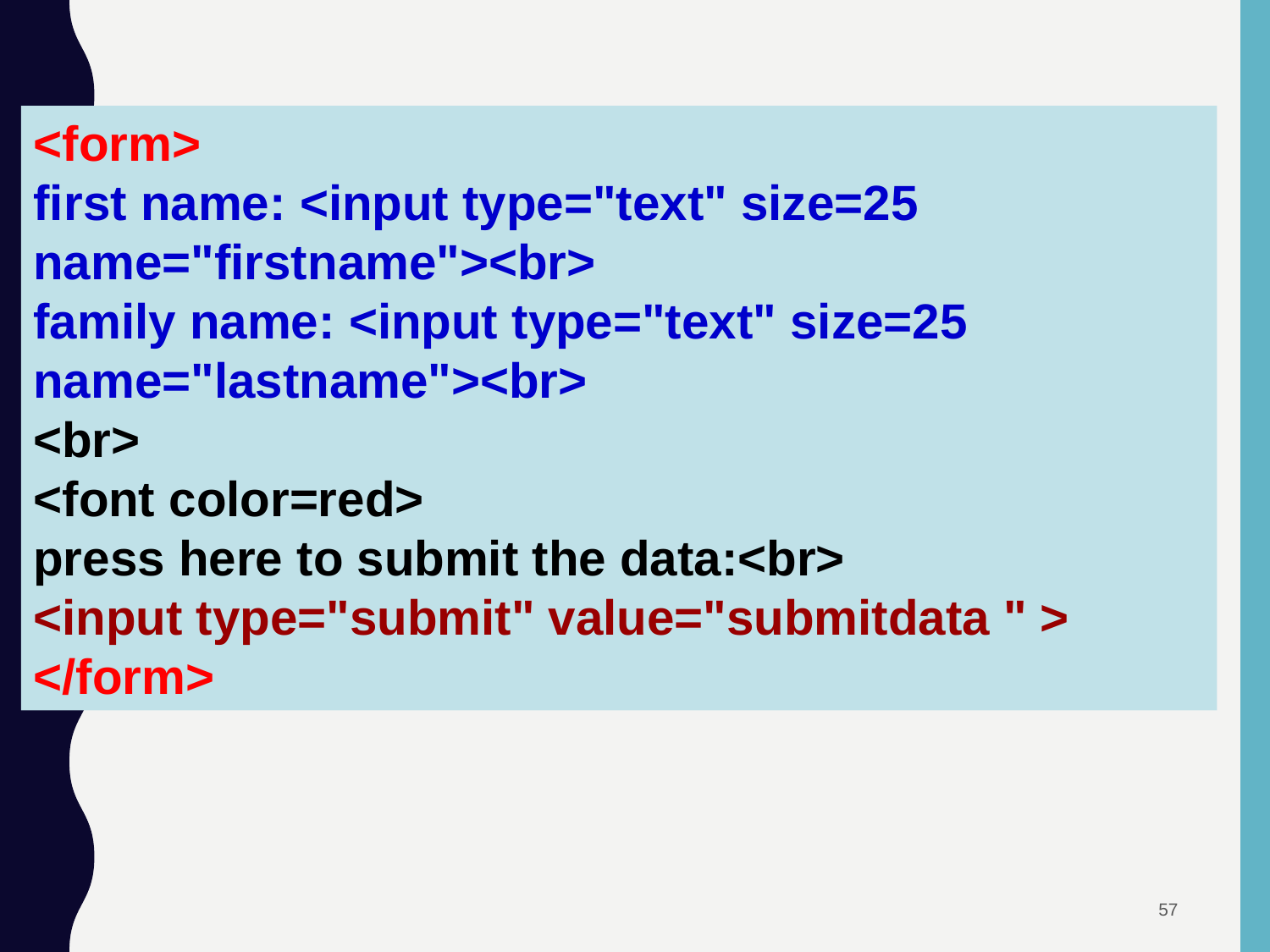

<form>
first name: <input type="text" size=25 name="firstname"><br>
family name: <input type="text" size=25 name="lastname"><br>
<br>
<font color=red>
press here to submit the data:<br>
<input type="submit" value="submitdata " >
</form>
57